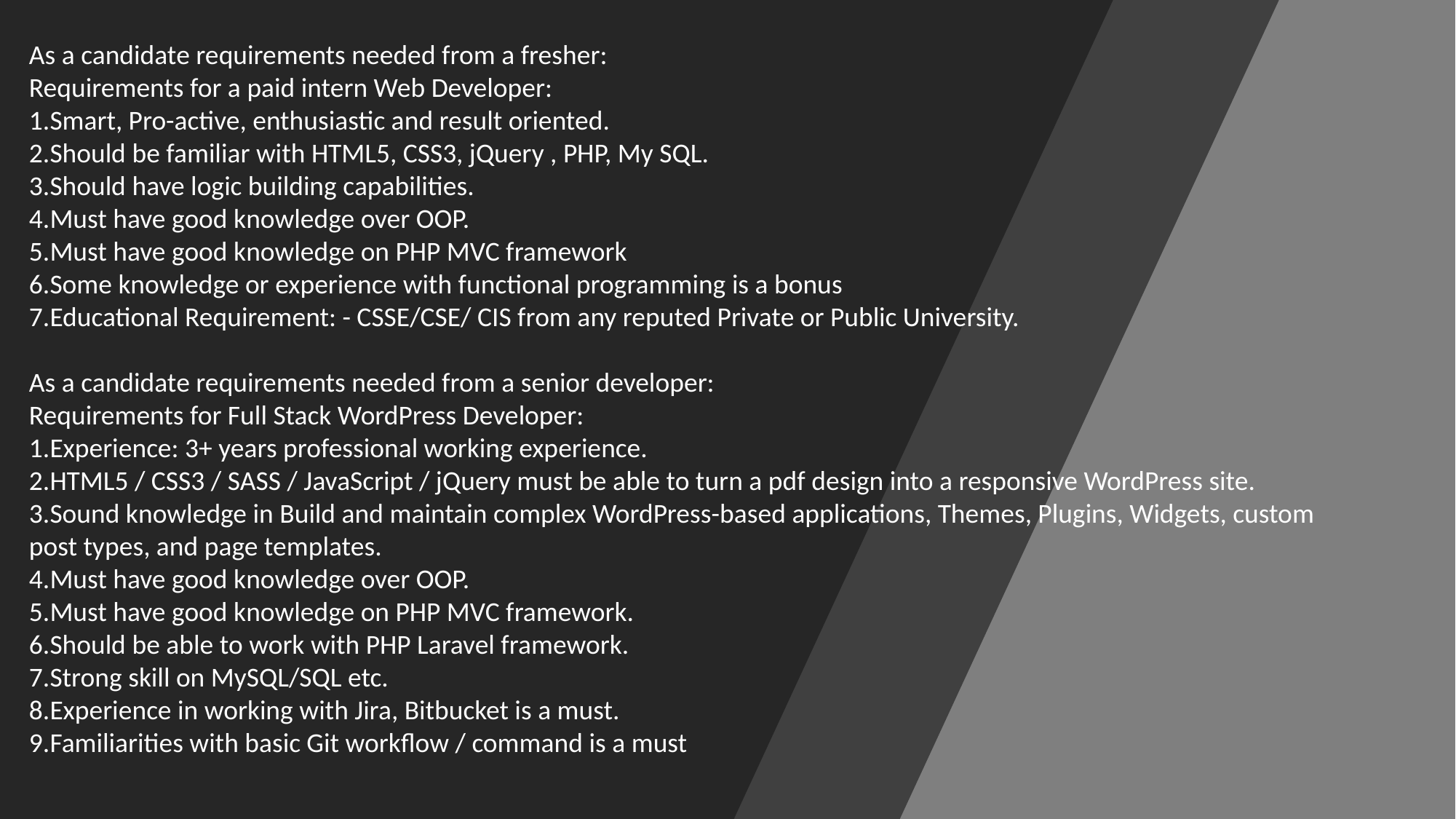

As a candidate requirements needed from a fresher:
Requirements for a paid intern Web Developer:
1.Smart, Pro-active, enthusiastic and result oriented.
2.Should be familiar with HTML5, CSS3, jQuery , PHP, My SQL.
3.Should have logic building capabilities.
4.Must have good knowledge over OOP.
5.Must have good knowledge on PHP MVC framework
6.Some knowledge or experience with functional programming is a bonus
7.Educational Requirement: - CSSE/CSE/ CIS from any reputed Private or Public University.

As a candidate requirements needed from a senior developer:
Requirements for Full Stack WordPress Developer:
1.Experience: 3+ years professional working experience.
2.HTML5 / CSS3 / SASS / JavaScript / jQuery must be able to turn a pdf design into a responsive WordPress site.
3.Sound knowledge in Build and maintain complex WordPress-based applications, Themes, Plugins, Widgets, custom post types, and page templates.
4.Must have good knowledge over OOP.
5.Must have good knowledge on PHP MVC framework.
6.Should be able to work with PHP Laravel framework.
7.Strong skill on MySQL/SQL etc.
8.Experience in working with Jira, Bitbucket is a must.
9.Familiarities with basic Git workflow / command is a must